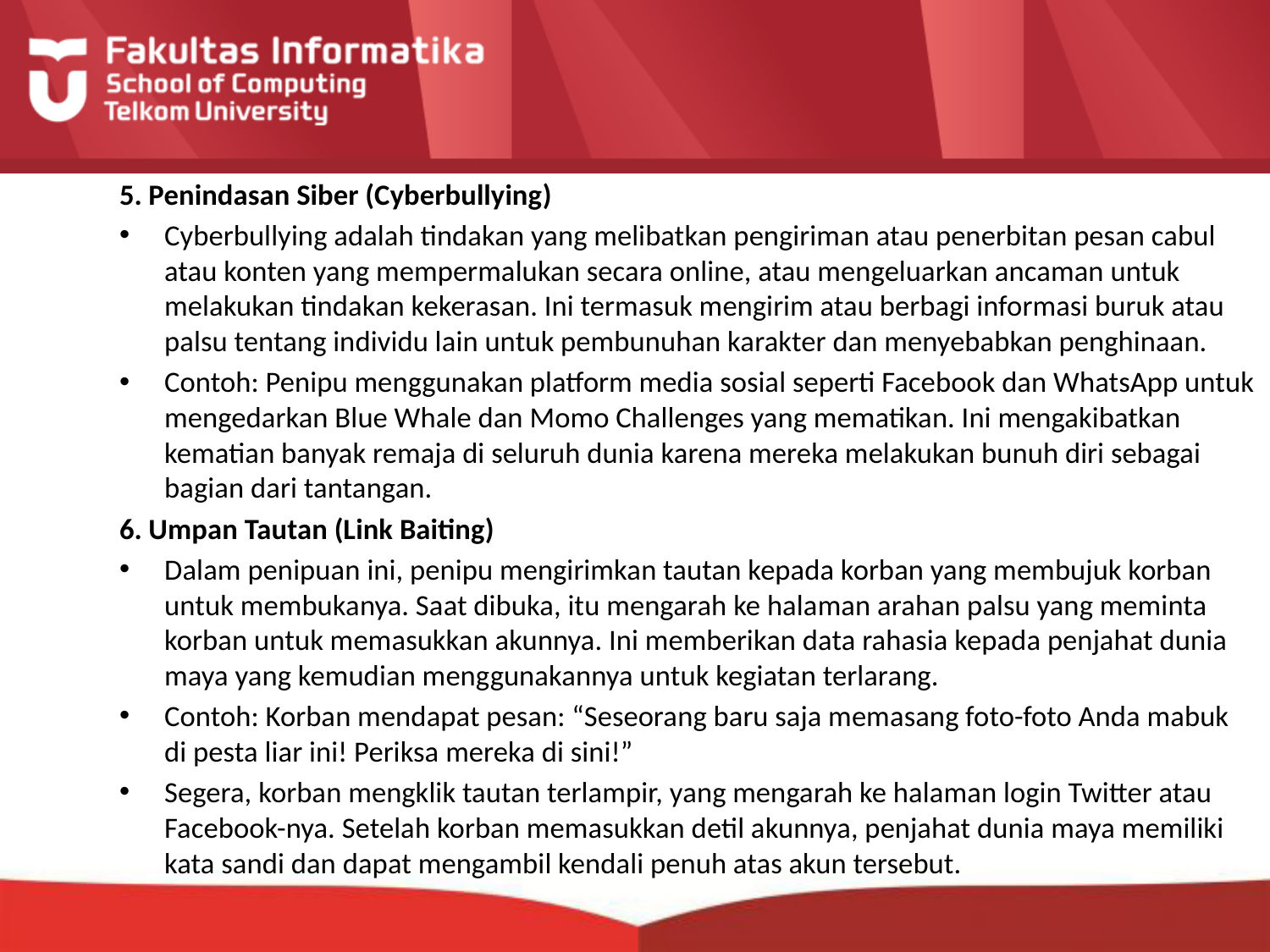

5. Penindasan Siber (Cyberbullying)
Cyberbullying adalah tindakan yang melibatkan pengiriman atau penerbitan pesan cabul atau konten yang mempermalukan secara online, atau mengeluarkan ancaman untuk melakukan tindakan kekerasan. Ini termasuk mengirim atau berbagi informasi buruk atau palsu tentang individu lain untuk pembunuhan karakter dan menyebabkan penghinaan.
Contoh: Penipu menggunakan platform media sosial seperti Facebook dan WhatsApp untuk mengedarkan Blue Whale dan Momo Challenges yang mematikan. Ini mengakibatkan kematian banyak remaja di seluruh dunia karena mereka melakukan bunuh diri sebagai bagian dari tantangan.
6. Umpan Tautan (Link Baiting)
Dalam penipuan ini, penipu mengirimkan tautan kepada korban yang membujuk korban untuk membukanya. Saat dibuka, itu mengarah ke halaman arahan palsu yang meminta korban untuk memasukkan akunnya. Ini memberikan data rahasia kepada penjahat dunia maya yang kemudian menggunakannya untuk kegiatan terlarang.
Contoh: Korban mendapat pesan: “Seseorang baru saja memasang foto-foto Anda mabuk di pesta liar ini! Periksa mereka di sini!”
Segera, korban mengklik tautan terlampir, yang mengarah ke halaman login Twitter atau Facebook-nya. Setelah korban memasukkan detil akunnya, penjahat dunia maya memiliki kata sandi dan dapat mengambil kendali penuh atas akun tersebut.